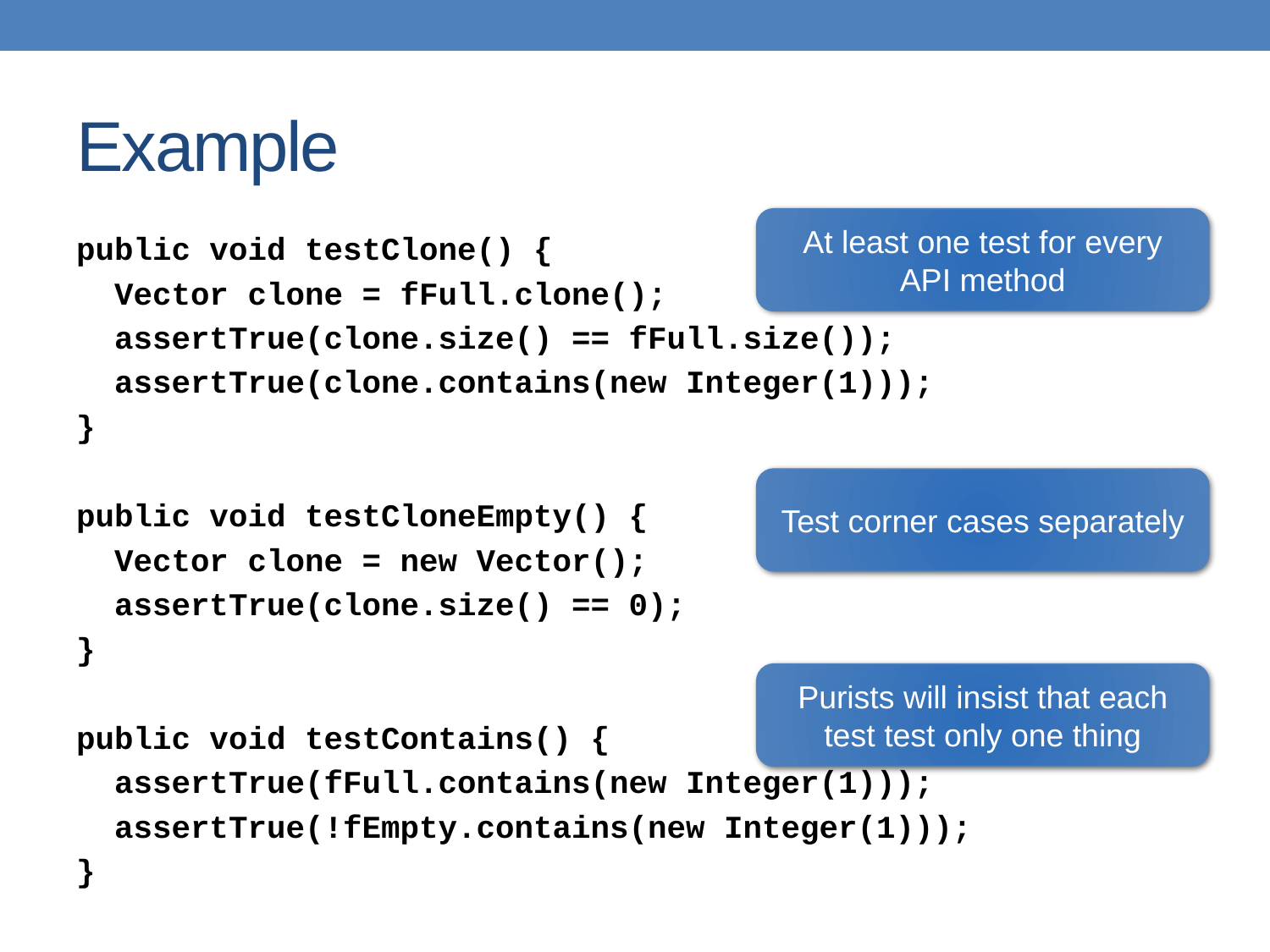

27
# Example
At least one test for every API method
public void testClone() {
  Vector clone = fFull.clone();
  assertTrue(clone.size() == fFull.size());
  assertTrue(clone.contains(new Integer(1)));
}

public void testCloneEmpty() {
  Vector clone = new Vector();
  assertTrue(clone.size() == 0);
}

public void testContains() {
  assertTrue(fFull.contains(new Integer(1)));
  assertTrue(!fEmpty.contains(new Integer(1)));
}
Test corner cases separately
Purists will insist that each test test only one thing